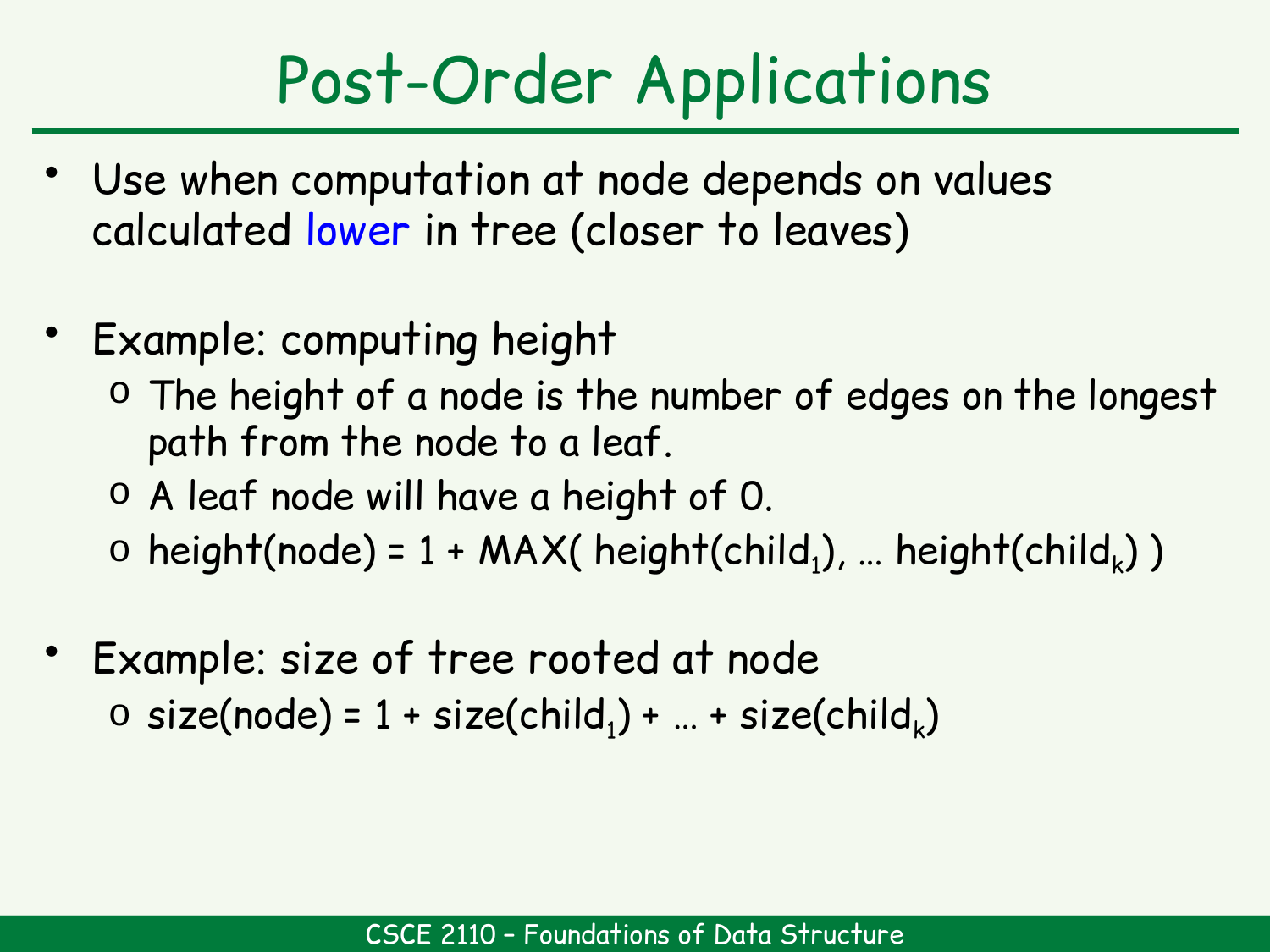

Post-Order Applications
Use when computation at node depends on values calculated lower in tree (closer to leaves)

Example: computing height
The height of a node is the number of edges on the longest path from the node to a leaf.
A leaf node will have a height of 0.
height(node) = 1 + MAX( height(child1), … height(childk) )

Example: size of tree rooted at node
size(node) = 1 + size(child1) + … + size(childk)